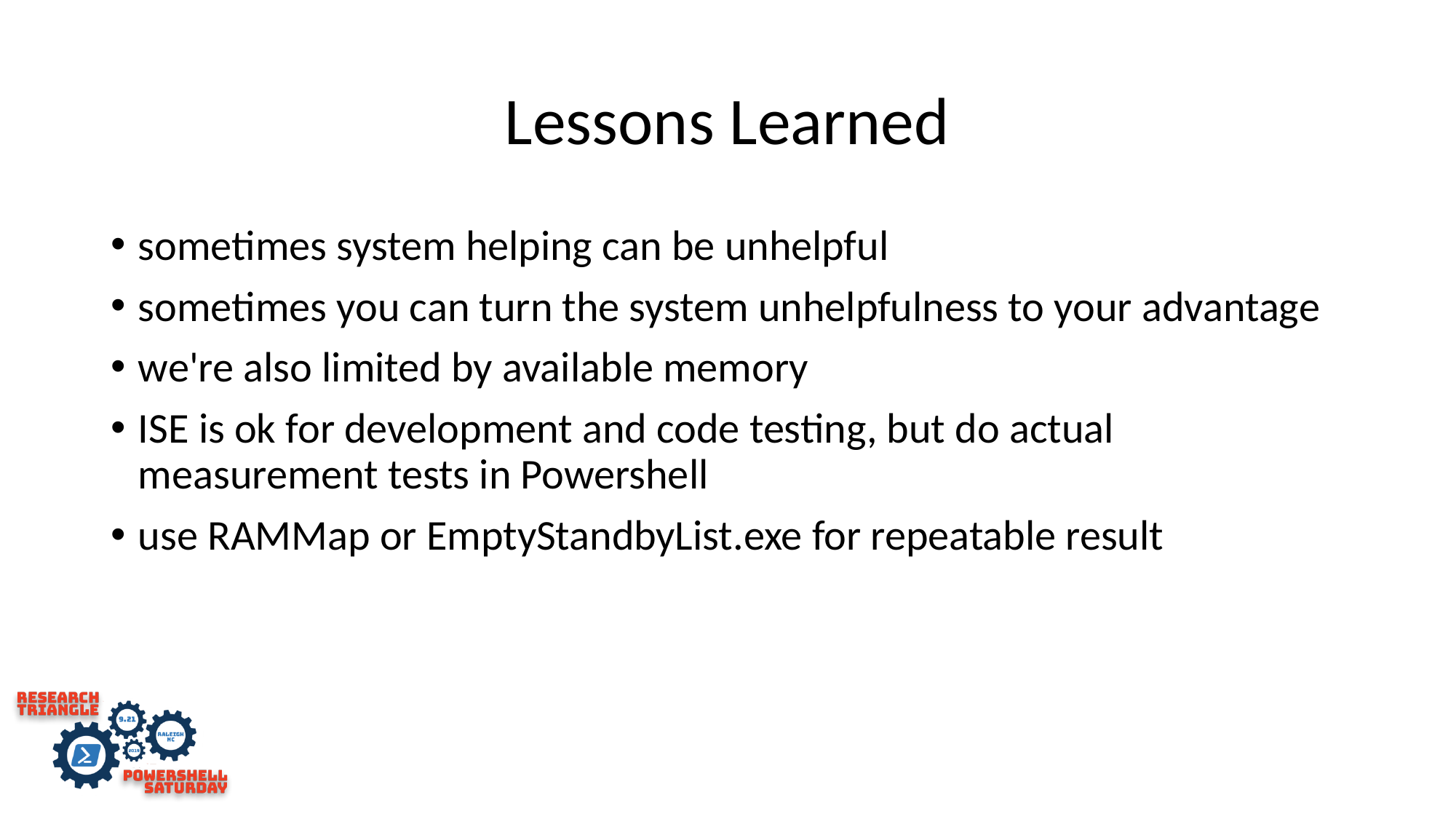

# Lessons Learned
sometimes system helping can be unhelpful
sometimes you can turn the system unhelpfulness to your advantage
we're also limited by available memory
ISE is ok for development and code testing, but do actual measurement tests in Powershell
use RAMMap or EmptyStandbyList.exe for repeatable result